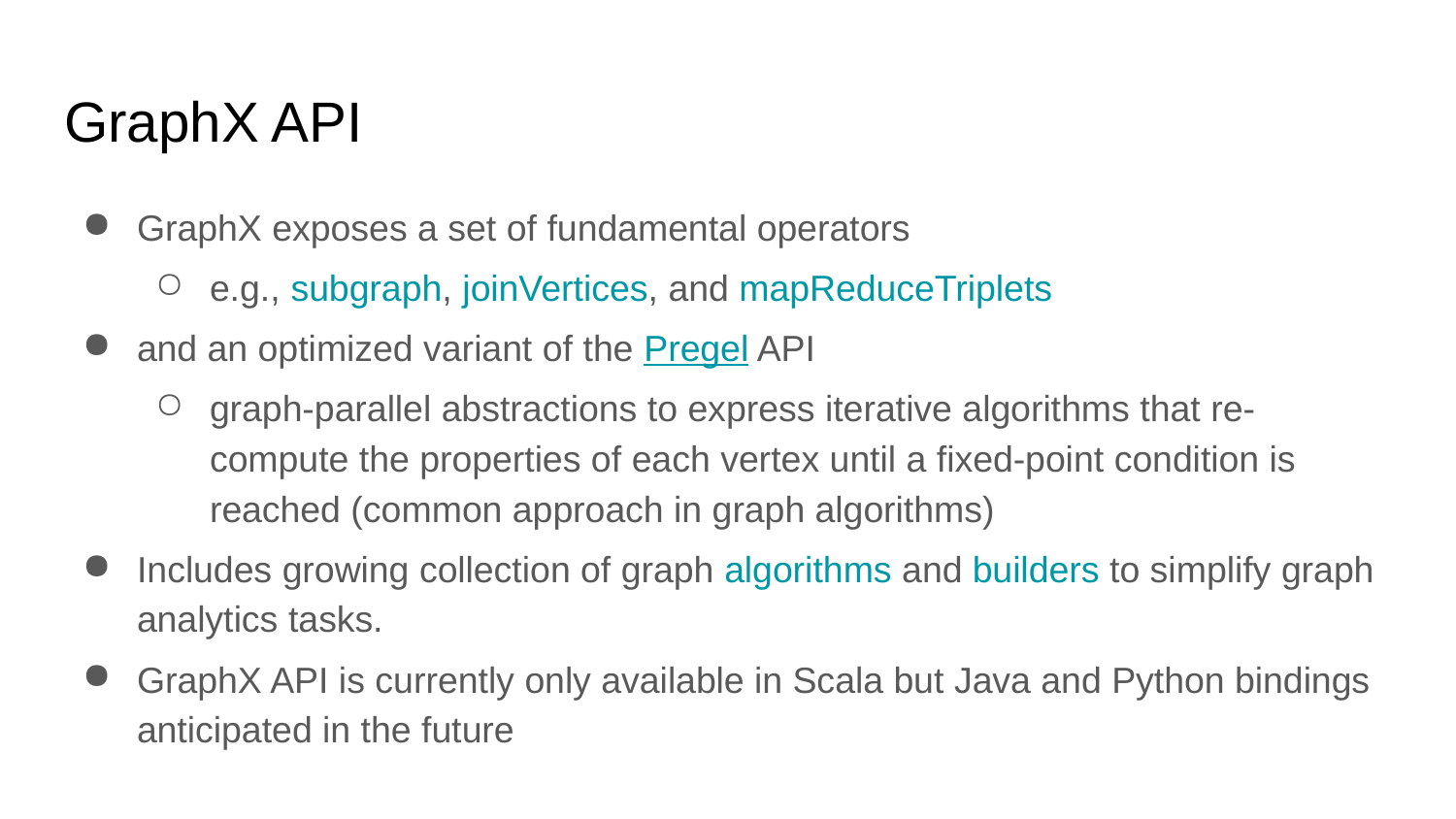

# GraphX API
GraphX exposes a set of fundamental operators
e.g., subgraph, joinVertices, and mapReduceTriplets
and an optimized variant of the Pregel API
graph-parallel abstractions to express iterative algorithms that re-compute the properties of each vertex until a fixed-point condition is reached (common approach in graph algorithms)
Includes growing collection of graph algorithms and builders to simplify graph analytics tasks.
GraphX API is currently only available in Scala but Java and Python bindings anticipated in the future